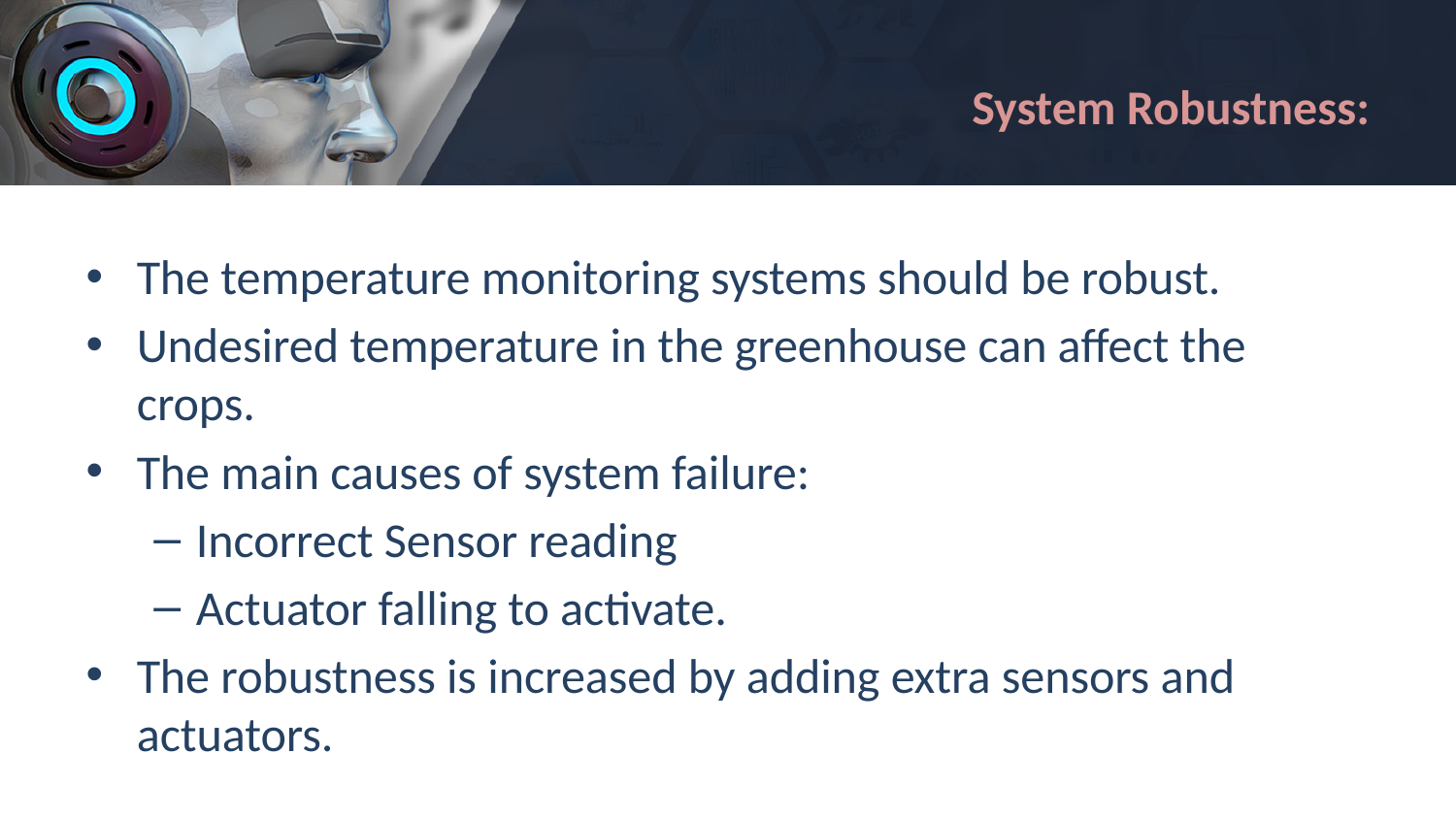

# System Robustness:
The temperature monitoring systems should be robust.
Undesired temperature in the greenhouse can affect the crops.
The main causes of system failure:
Incorrect Sensor reading
Actuator falling to activate.
The robustness is increased by adding extra sensors and actuators.